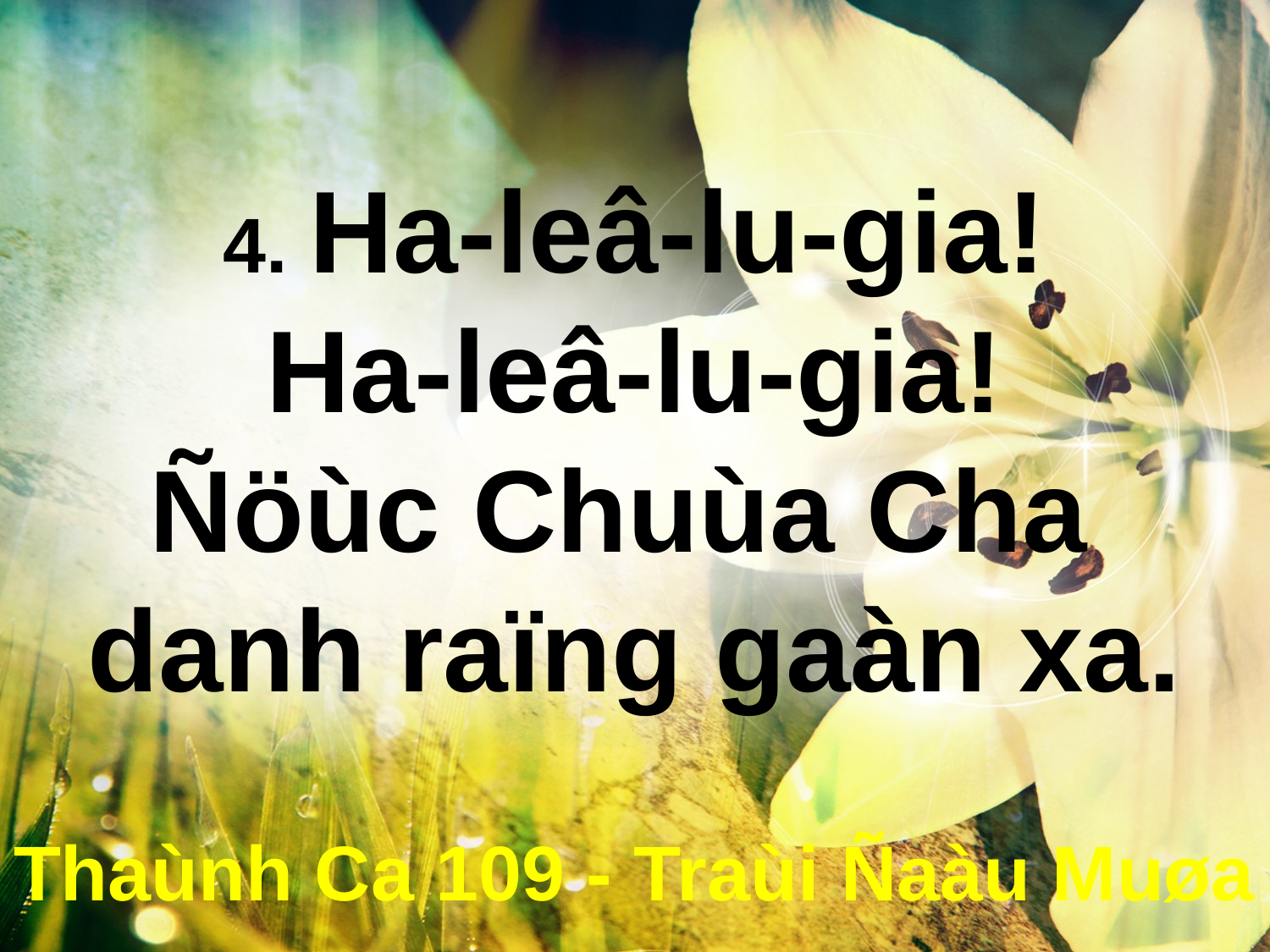

4. Ha-leâ-lu-gia!
Ha-leâ-lu-gia!
Ñöùc Chuùa Cha
danh raïng gaàn xa.
Thaùnh Ca 109 - Traùi Ñaàu Muøa